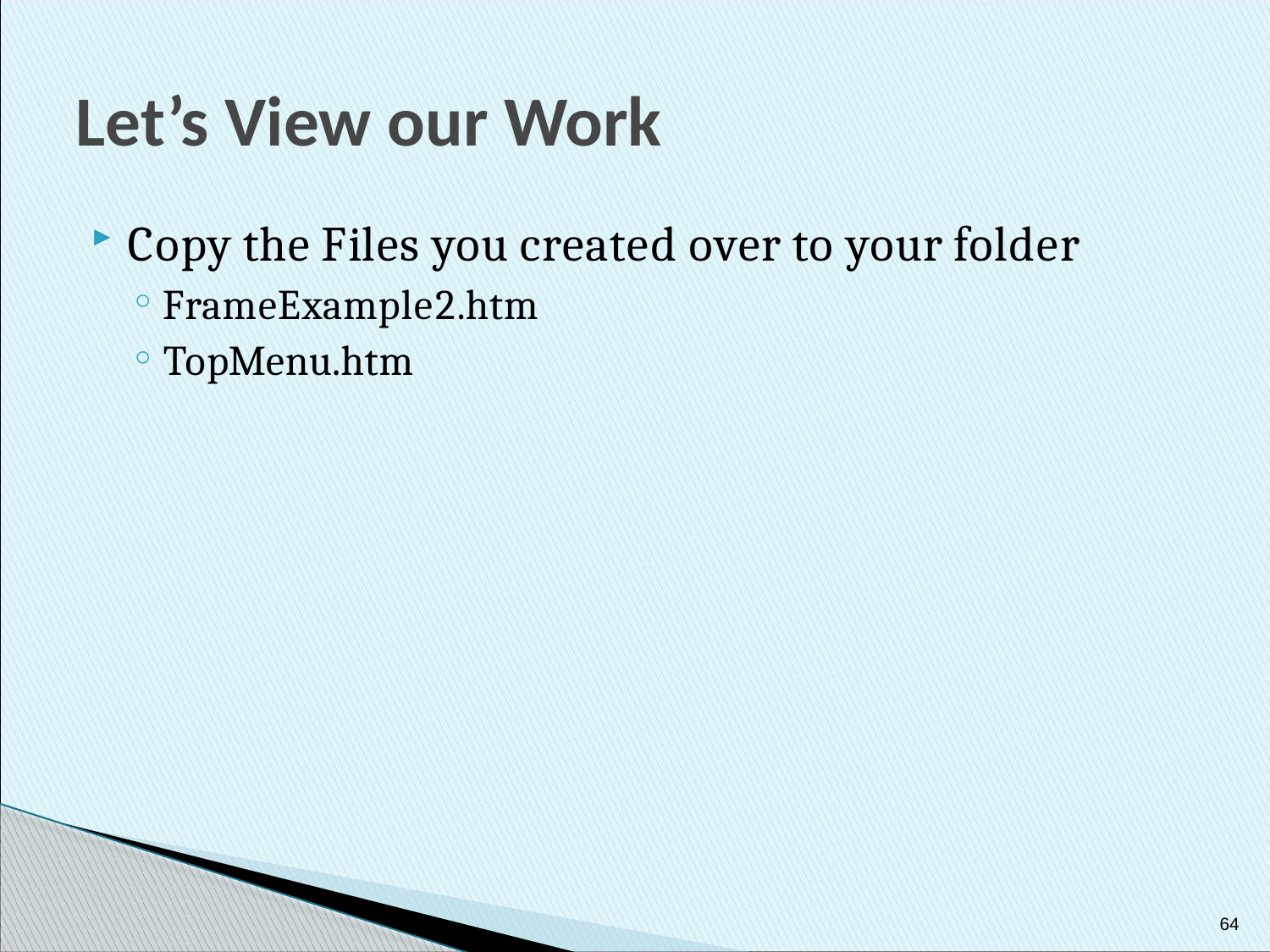

# Let’s View our Work
Copy the Files you created over to your folder
FrameExample2.htm
TopMenu.htm
64